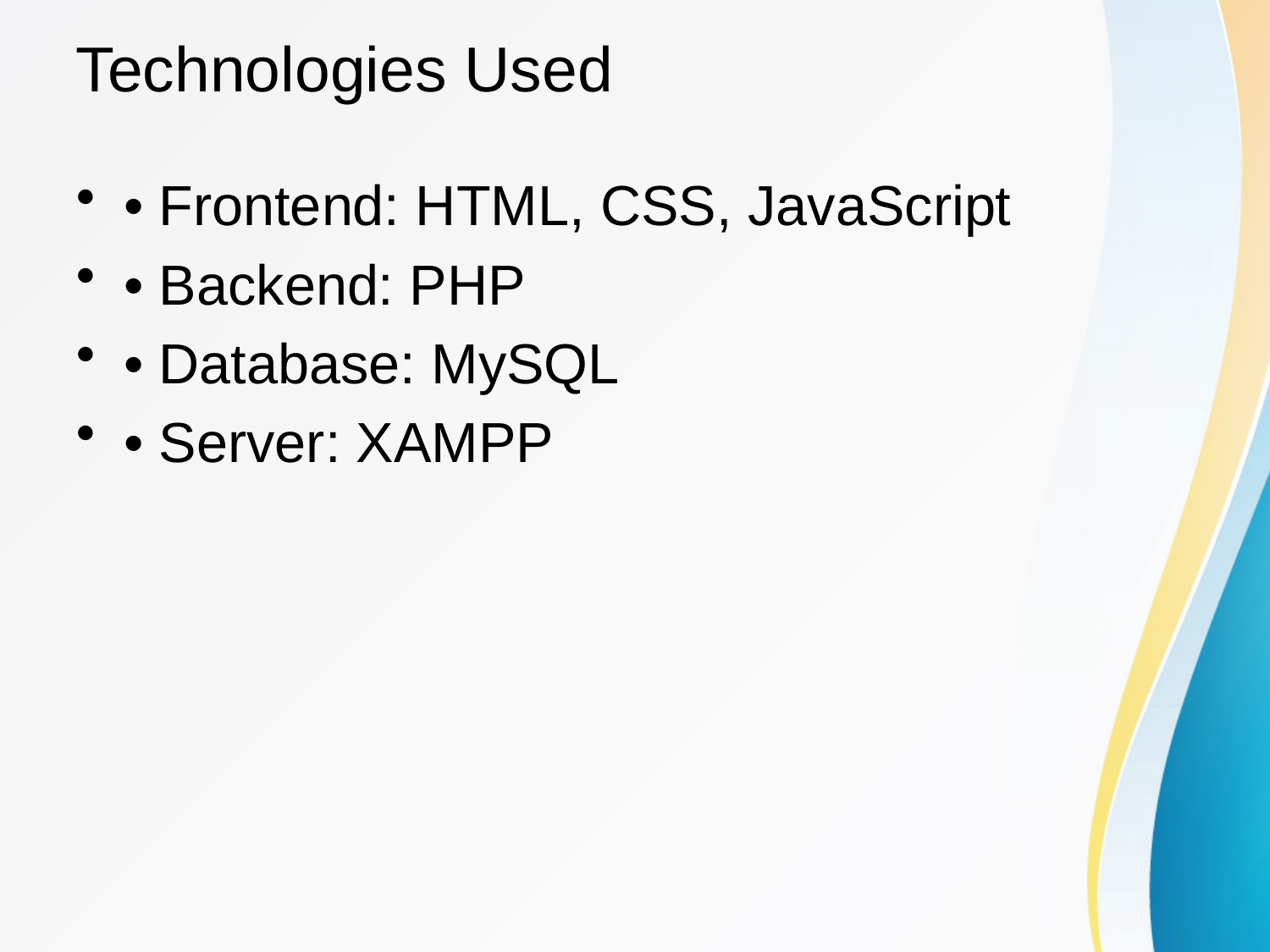

# Technologies Used
• Frontend: HTML, CSS, JavaScript
• Backend: PHP
• Database: MySQL
• Server: XAMPP